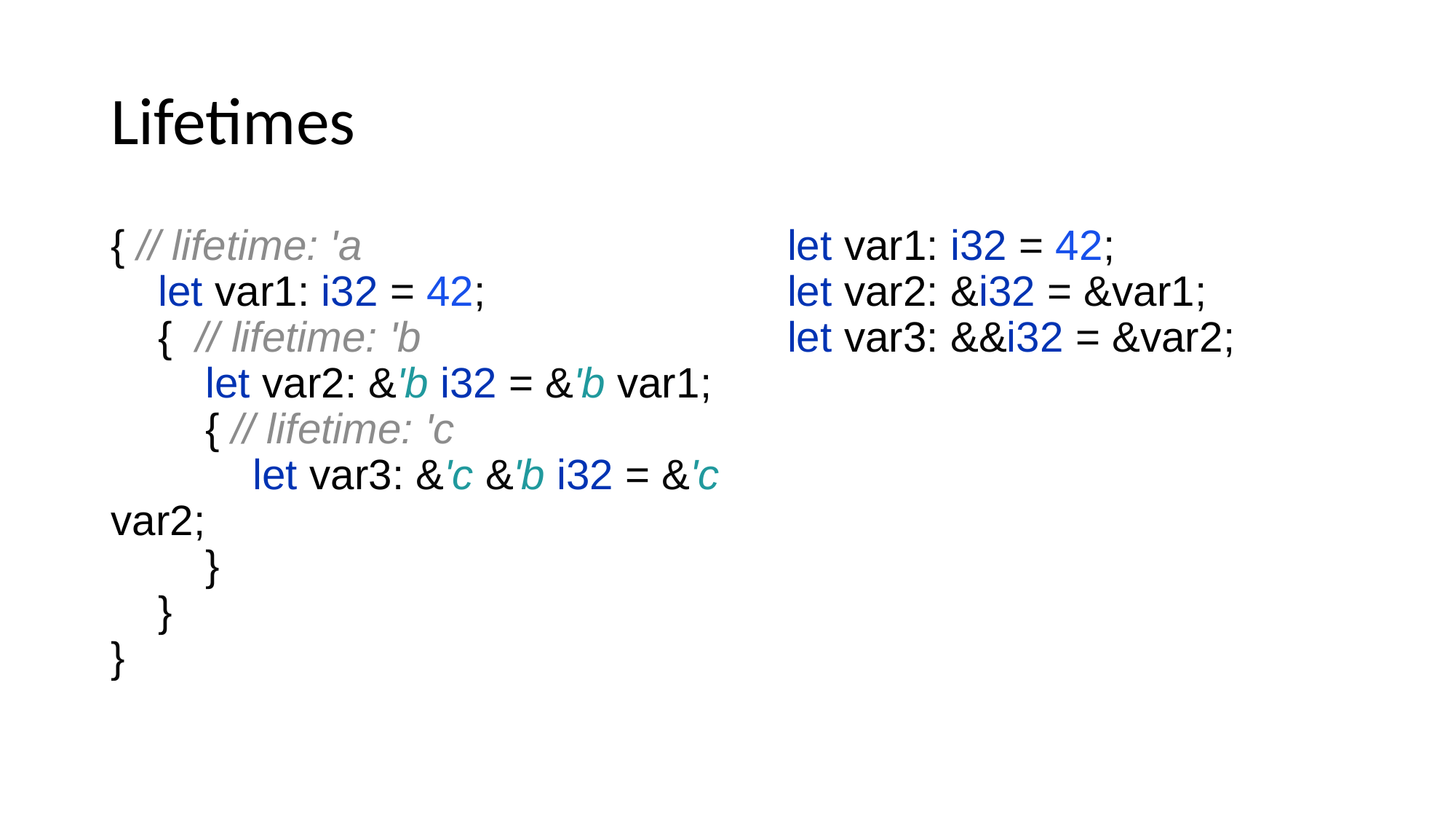

# Lifetimes
{ // lifetime: 'a
    let var1: i32 = 42;
    {  // lifetime: 'b
        let var2: &'b i32 = &'b var1;
        { // lifetime: 'c
            let var3: &'c &'b i32 = &'c var2;
        }
    }
}

let var1: i32 = 42;
let var2: &i32 = &var1;
let var3: &&i32 = &var2;